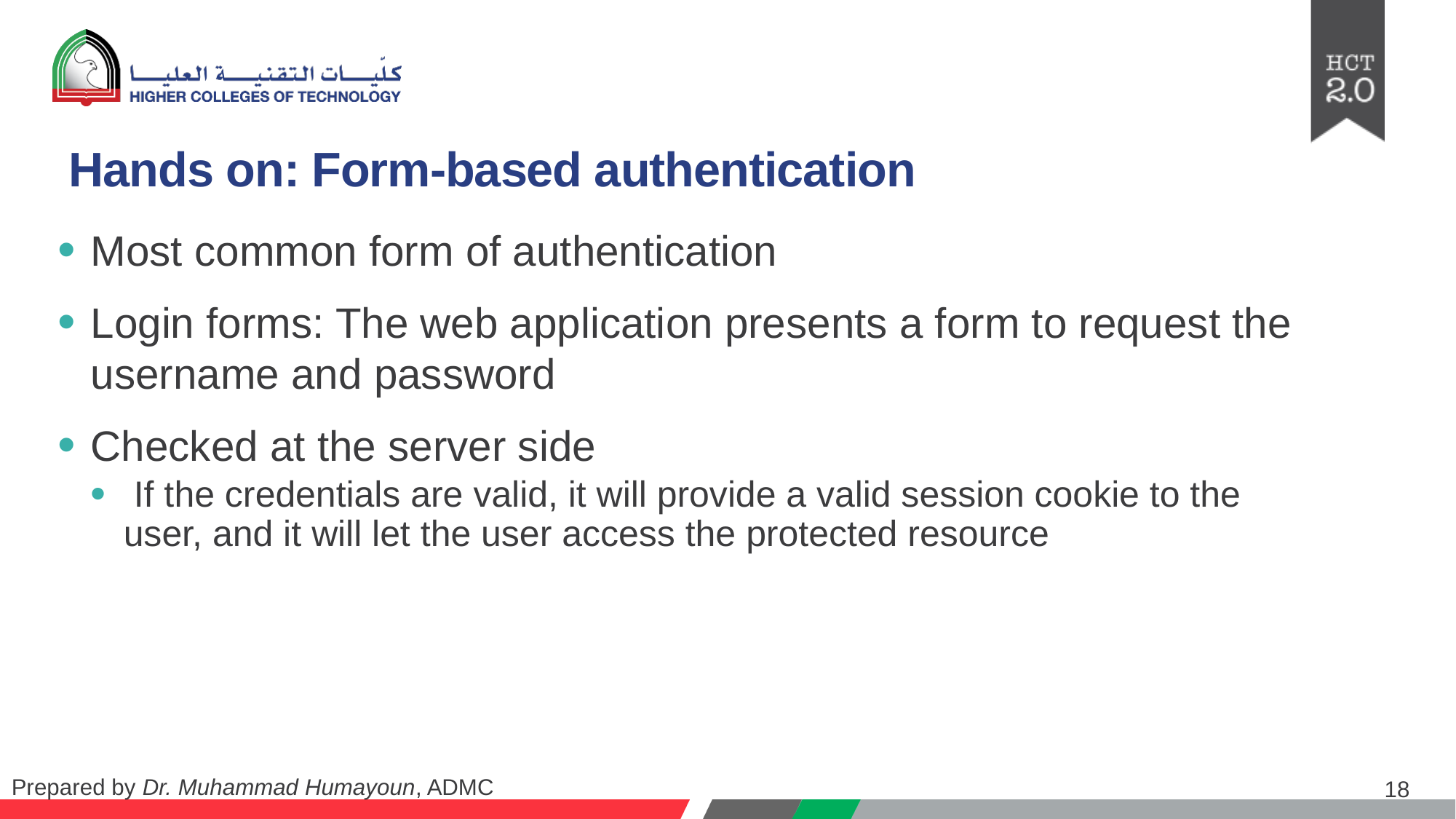

# Hands on: Form-based authentication
Most common form of authentication
Login forms: The web application presents a form to request the username and password
Checked at the server side
 If the credentials are valid, it will provide a valid session cookie to the user, and it will let the user access the protected resource

18